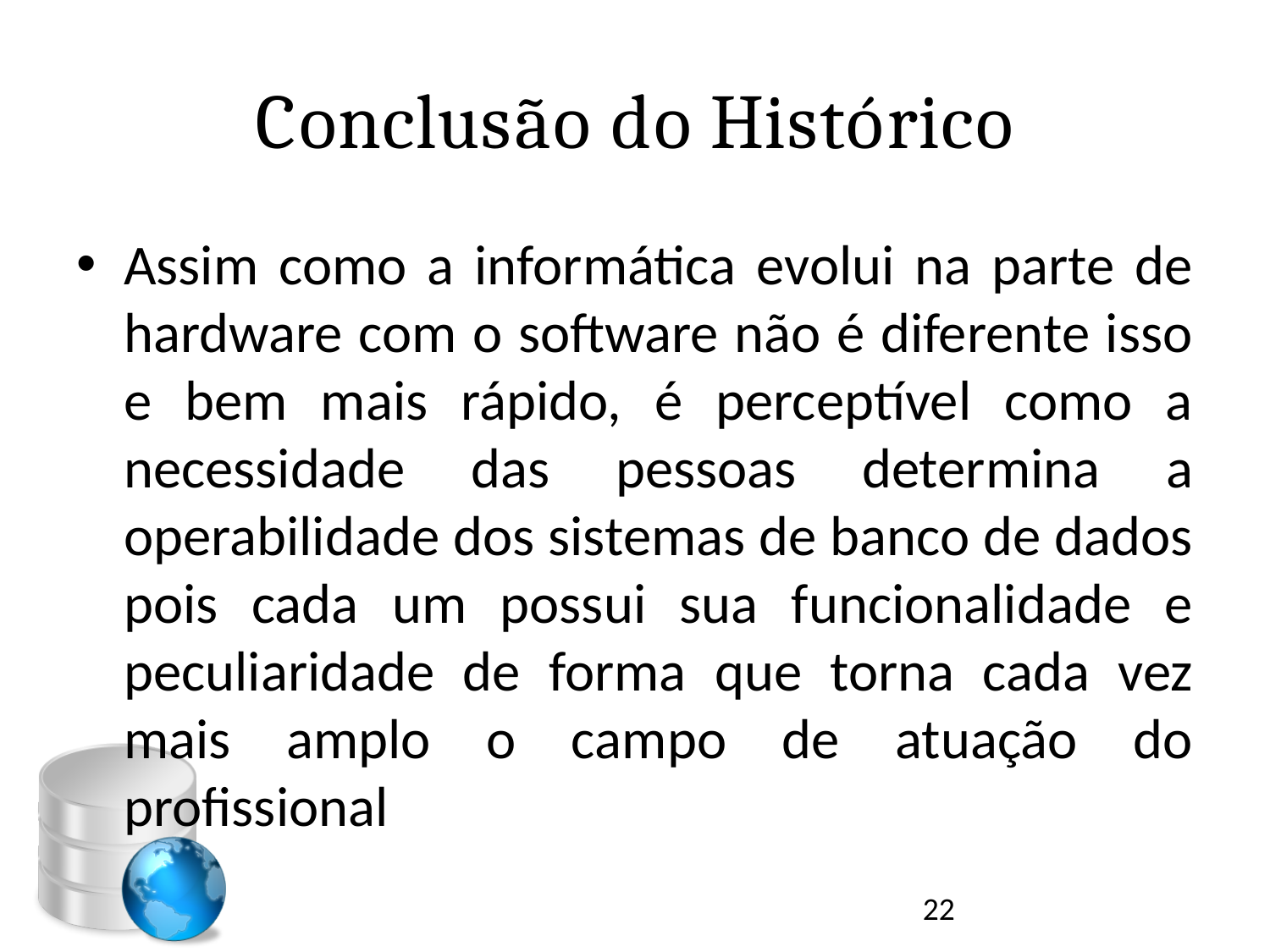

# Conclusão do Histórico
Assim como a informática evolui na parte de hardware com o software não é diferente isso e bem mais rápido, é perceptível como a necessidade das pessoas determina a operabilidade dos sistemas de banco de dados pois cada um possui sua funcionalidade e peculiaridade de forma que torna cada vez mais amplo o campo de atuação do profissional

22